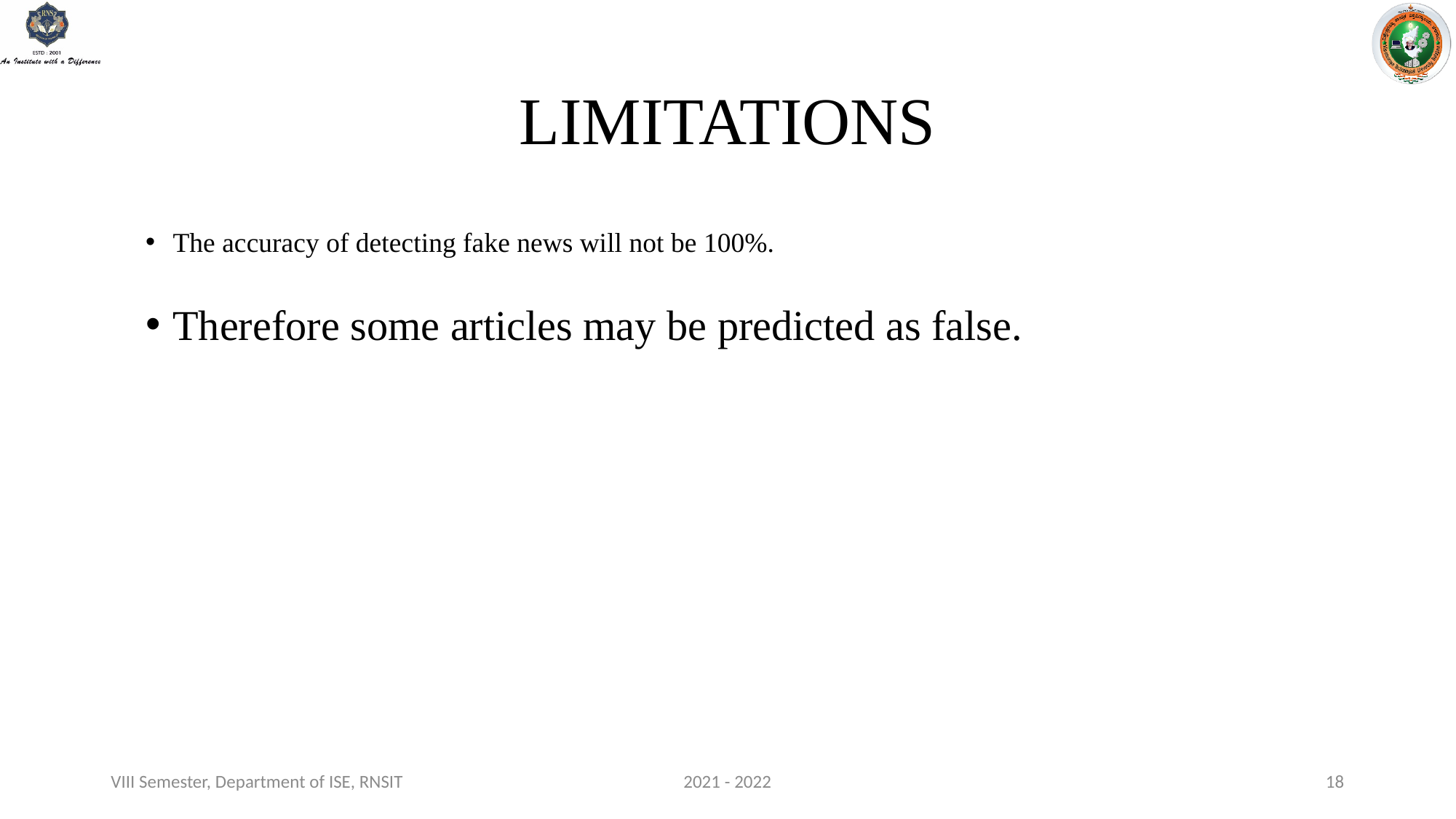

# LIMITATIONS
The accuracy of detecting fake news will not be 100%.
Therefore some articles may be predicted as false.
VIII Semester, Department of ISE, RNSIT
2021 - 2022
18